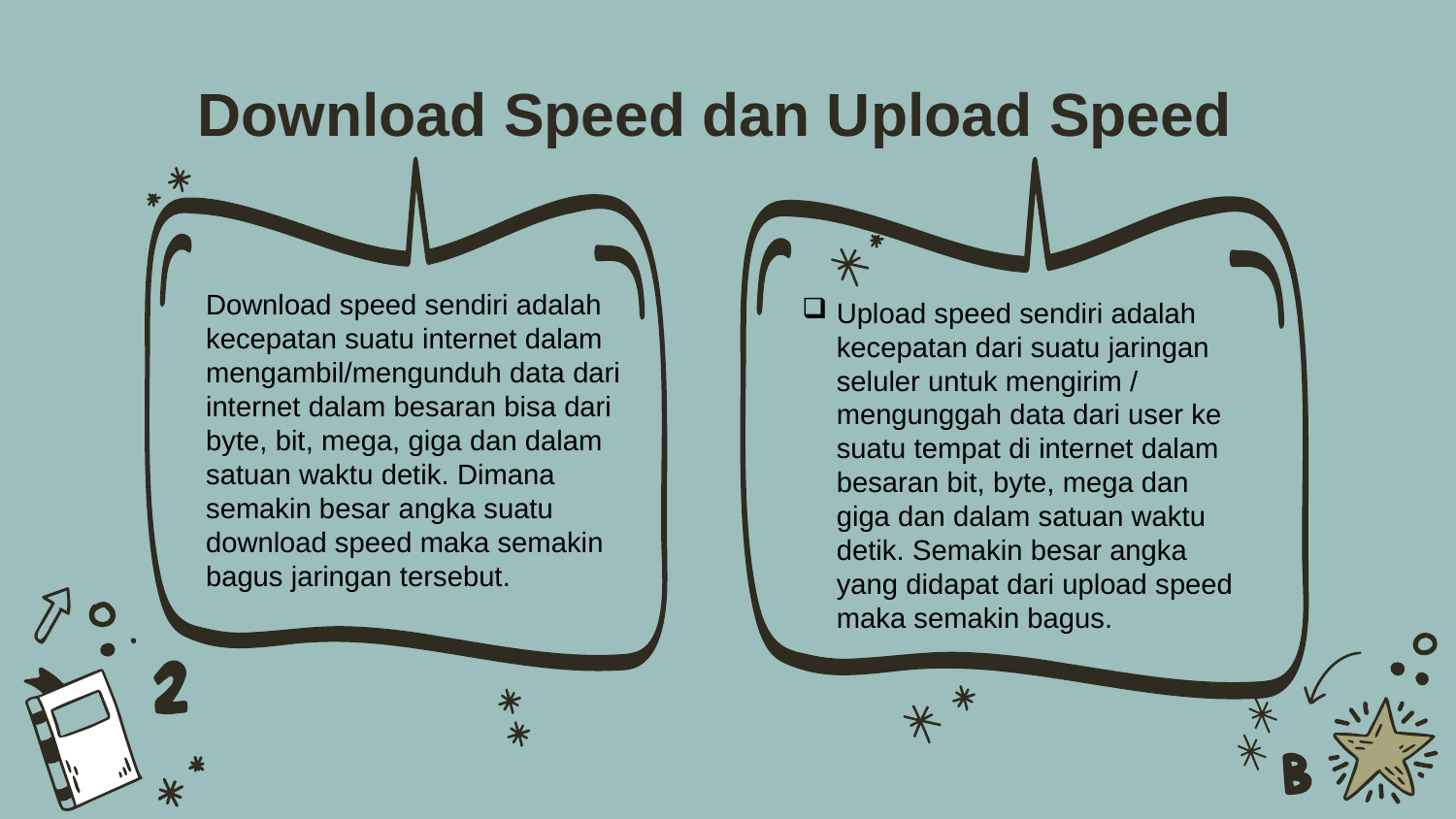

# Download Speed dan Upload Speed

Download speed sendiri adalah kecepatan suatu internet dalam mengambil/mengunduh data dari internet dalam besaran bisa dari byte, bit, mega, giga dan dalam satuan waktu detik. Dimana semakin besar angka suatu download speed maka semakin bagus jaringan tersebut.
Upload speed sendiri adalah kecepatan dari suatu jaringan seluler untuk mengirim / mengunggah data dari user ke suatu tempat di internet dalam besaran bit, byte, mega dan giga dan dalam satuan waktu detik. Semakin besar angka yang didapat dari upload speed maka semakin bagus.